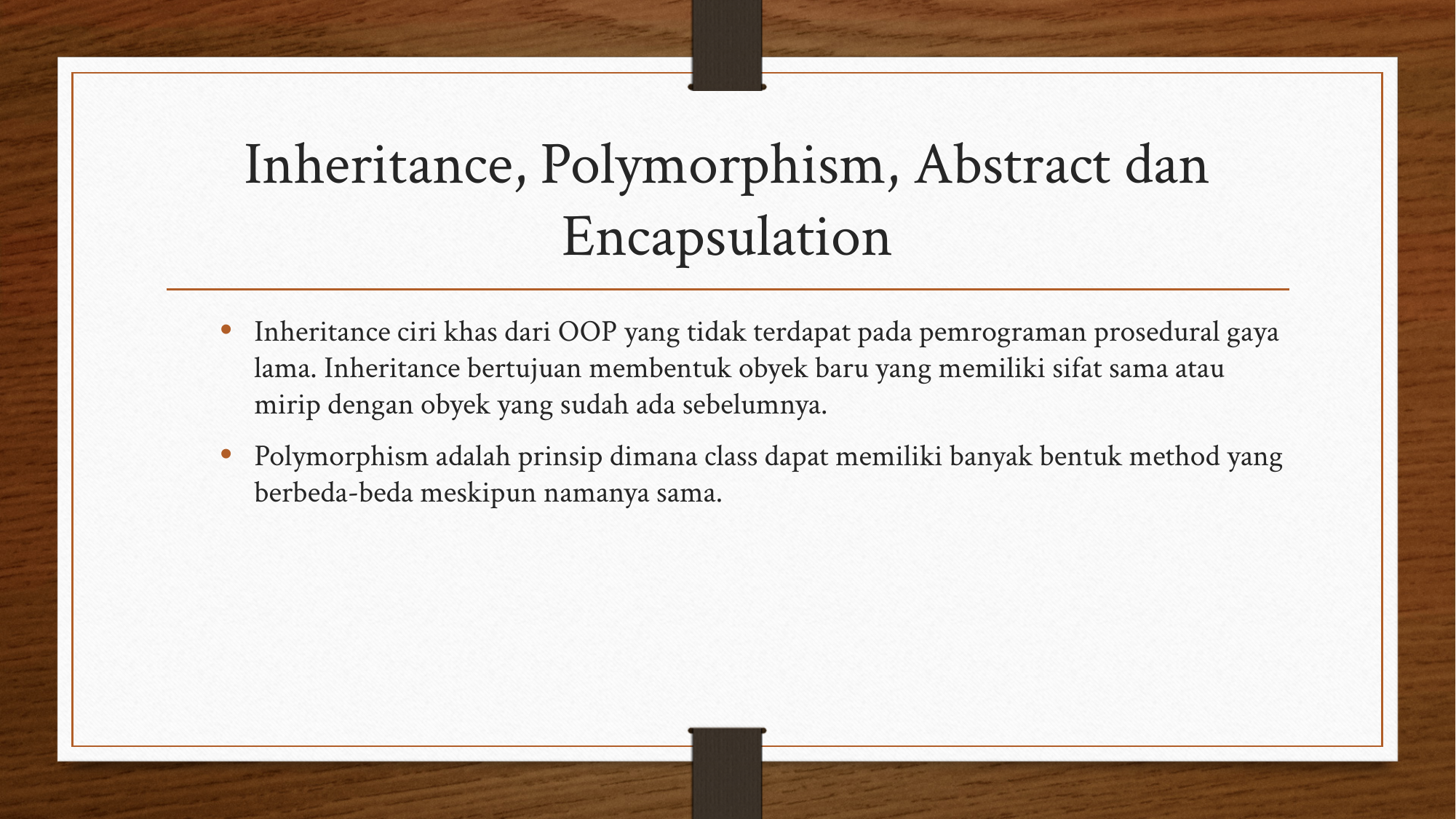

# Inheritance, Polymorphism, Abstract dan Encapsulation
Inheritance ciri khas dari OOP yang tidak terdapat pada pemrograman prosedural gaya lama. Inheritance bertujuan membentuk obyek baru yang memiliki sifat sama atau mirip dengan obyek yang sudah ada sebelumnya.
Polymorphism adalah prinsip dimana class dapat memiliki banyak bentuk method yang berbeda-beda meskipun namanya sama.